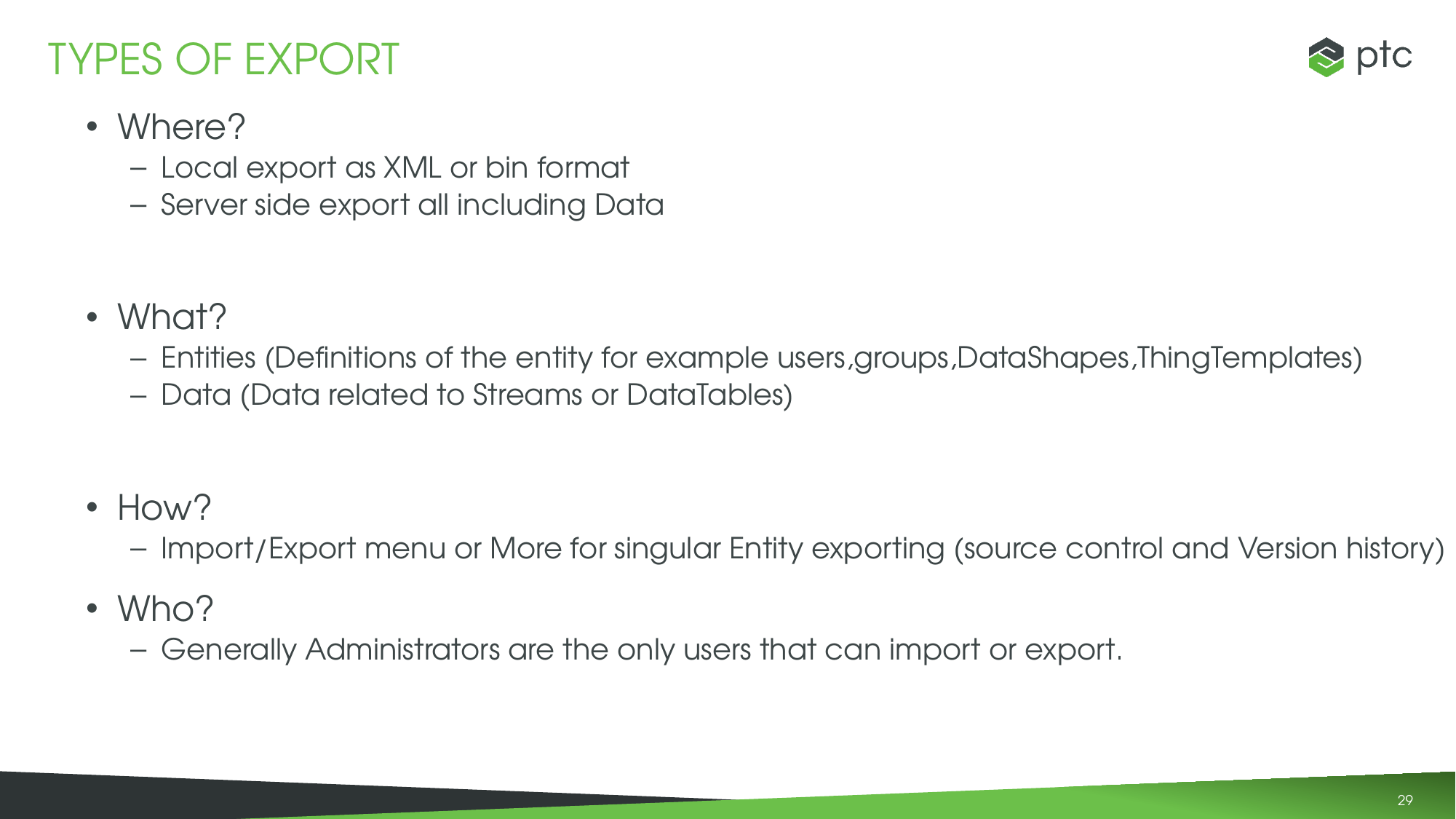

# TYPEs OF EXPORT
Where?
Local export as XML or bin format
Server side export all including Data

What?
Entities (Definitions of the entity for example users,groups,DataShapes,ThingTemplates)
Data (Data related to Streams or DataTables)

How?
Import/Export menu or More for singular Entity exporting (source control and Version history)
Who?
Generally Administrators are the only users that can import or export.